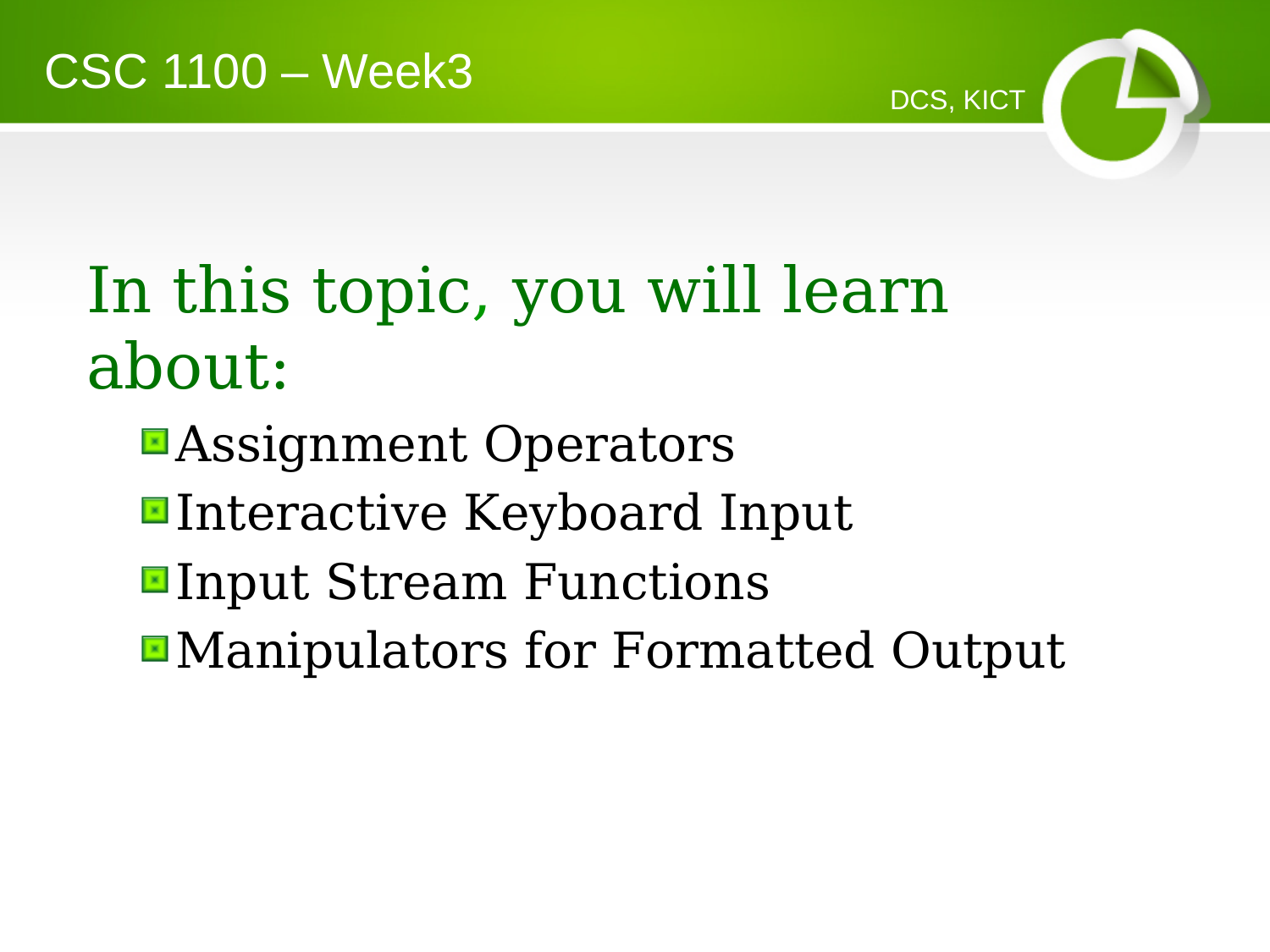

CSC 1100 – Week3
DCS, KICT
2
In this topic, you will learn about:
Assignment Operators
Interactive Keyboard Input
Input Stream Functions
Manipulators for Formatted Output